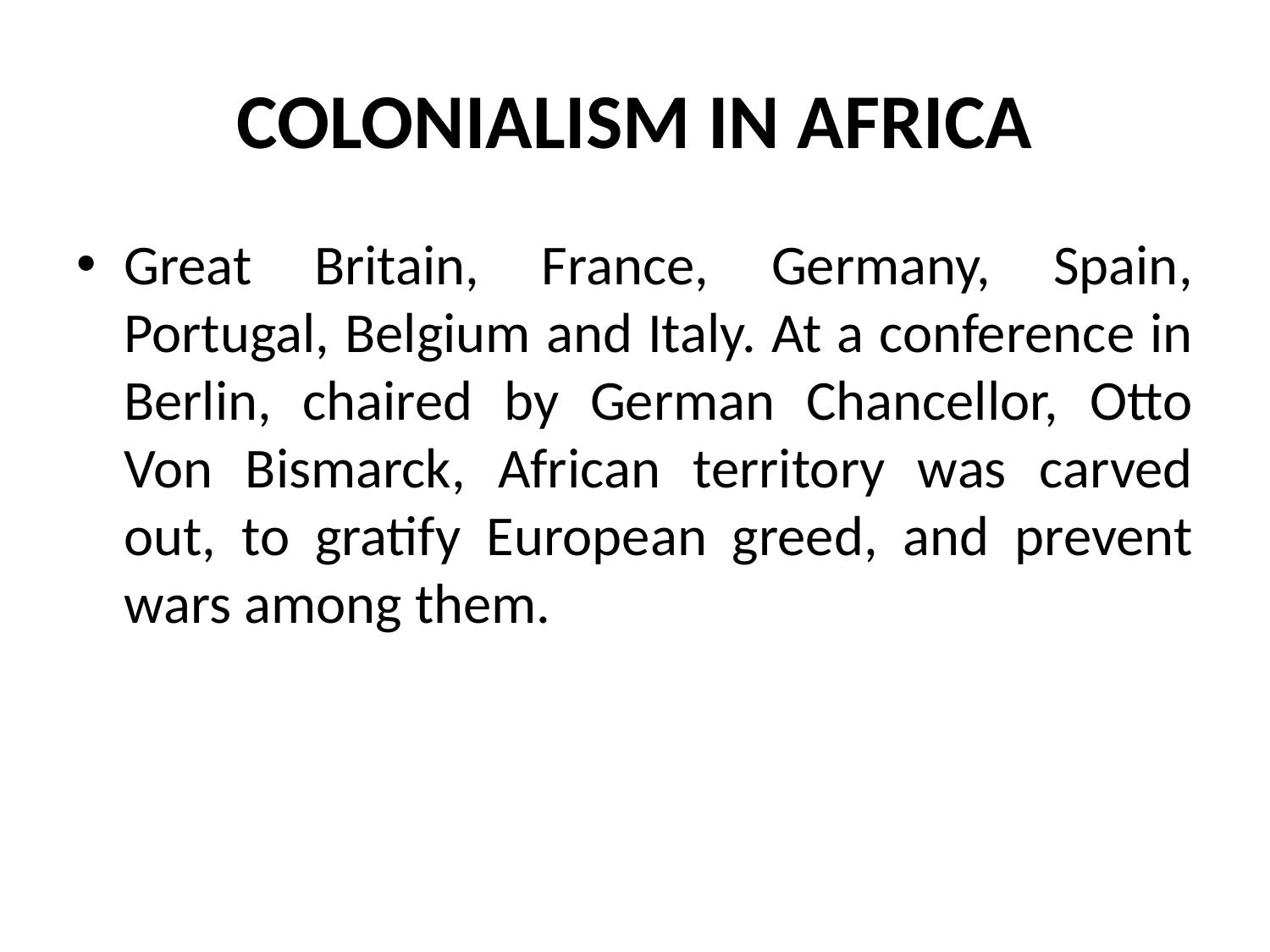

# COLONIALISM IN AFRICA
Great Britain, France, Germany, Spain, Portugal, Belgium and Italy. At a conference in Berlin, chaired by German Chancellor, Otto Von Bismarck, African territory was carved out, to gratify European greed, and prevent wars among them.